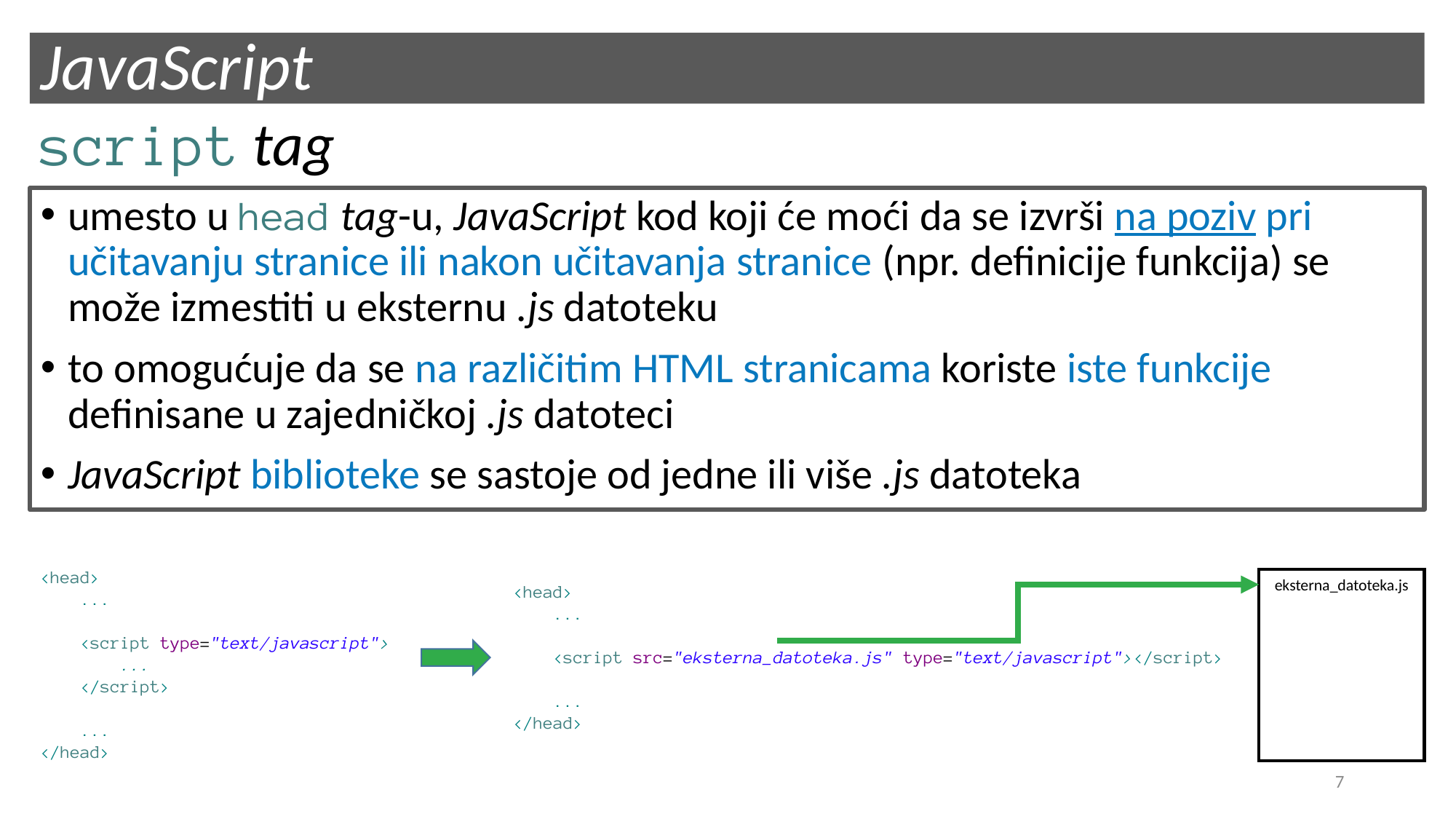

# JavaScript
script tag
umesto u head tag-u, JavaScript kod koji će moći da se izvrši na poziv pri učitavanju stranice ili nakon učitavanja stranice (npr. definicije funkcija) se može izmestiti u eksternu .js datoteku
to omogućuje da se na različitim HTML stranicama koriste iste funkcije definisane u zajedničkoj .js datoteci
JavaScript biblioteke se sastoje od jedne ili više .js datoteka
<head>
    ...

    <script type="text/javascript">
        ...
    </script>

    ...
</head>
eksterna_datoteka.js
<head>
    ...

    <script src="eksterna_datoteka.js" type="text/javascript"></script>

    ...
</head>

7